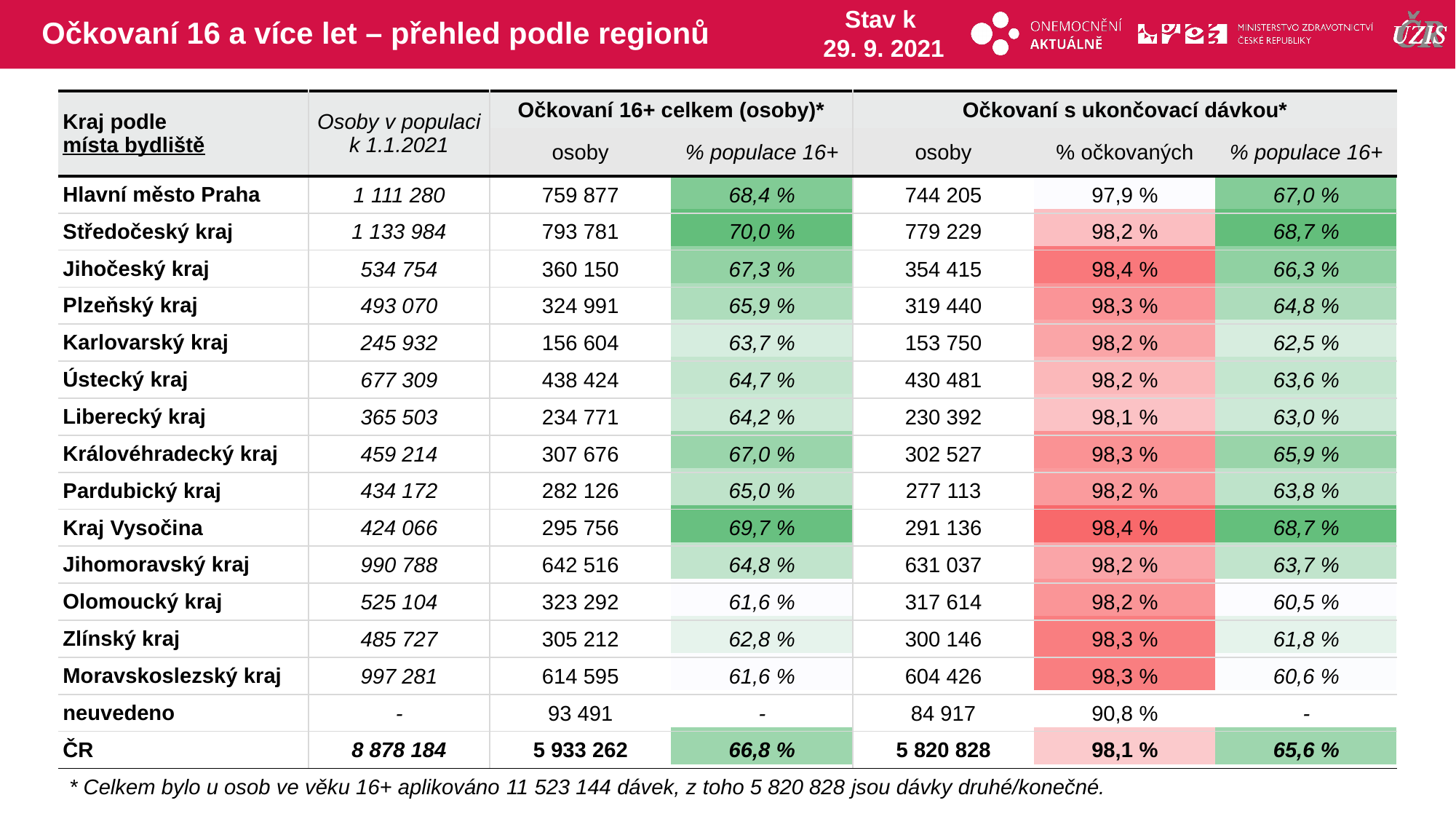

# Očkovaní 16 a více let – přehled podle regionů
Stav k
29. 9. 2021
| Kraj podle místa bydliště | Osoby v populaci k 1.1.2021 | Očkovaní 16+ celkem (osoby)\* |  | Očkovaní s ukončovací dávkou\* |  |  |
| --- | --- | --- | --- | --- | --- | --- |
|  |  | osoby | % populace 16+ | osoby | % očkovaných | % populace 16+ |
| Hlavní město Praha | 1 111 280 | 759 877 | 68,4 % | 744 205 | 97,9 % | 67,0 % |
| Středočeský kraj | 1 133 984 | 793 781 | 70,0 % | 779 229 | 98,2 % | 68,7 % |
| Jihočeský kraj | 534 754 | 360 150 | 67,3 % | 354 415 | 98,4 % | 66,3 % |
| Plzeňský kraj | 493 070 | 324 991 | 65,9 % | 319 440 | 98,3 % | 64,8 % |
| Karlovarský kraj | 245 932 | 156 604 | 63,7 % | 153 750 | 98,2 % | 62,5 % |
| Ústecký kraj | 677 309 | 438 424 | 64,7 % | 430 481 | 98,2 % | 63,6 % |
| Liberecký kraj | 365 503 | 234 771 | 64,2 % | 230 392 | 98,1 % | 63,0 % |
| Královéhradecký kraj | 459 214 | 307 676 | 67,0 % | 302 527 | 98,3 % | 65,9 % |
| Pardubický kraj | 434 172 | 282 126 | 65,0 % | 277 113 | 98,2 % | 63,8 % |
| Kraj Vysočina | 424 066 | 295 756 | 69,7 % | 291 136 | 98,4 % | 68,7 % |
| Jihomoravský kraj | 990 788 | 642 516 | 64,8 % | 631 037 | 98,2 % | 63,7 % |
| Olomoucký kraj | 525 104 | 323 292 | 61,6 % | 317 614 | 98,2 % | 60,5 % |
| Zlínský kraj | 485 727 | 305 212 | 62,8 % | 300 146 | 98,3 % | 61,8 % |
| Moravskoslezský kraj | 997 281 | 614 595 | 61,6 % | 604 426 | 98,3 % | 60,6 % |
| neuvedeno | - | 93 491 | - | 84 917 | 90,8 % | - |
| ČR | 8 878 184 | 5 933 262 | 66,8 % | 5 820 828 | 98,1 % | 65,6 % |
|  |  |  |  |  |  |
| --- | --- | --- | --- | --- | --- |
|  |  |  |  |  |  |
|  |  |  |  |  |  |
|  |  |  |  |  |  |
|  |  |  |  |  |  |
|  |  |  |  |  |  |
|  |  |  |  |  |  |
|  |  |  |  |  |  |
|  |  |  |  |  |  |
|  |  |  |  |  |  |
|  |  |  |  |  |  |
|  |  |  |  |  |  |
|  |  |  |  |  |  |
|  |  |  |  |  |  |
|  |  |  |  |  |  |
|  |  |  |  |  |  |
* Celkem bylo u osob ve věku 16+ aplikováno 11 523 144 dávek, z toho 5 820 828 jsou dávky druhé/konečné.